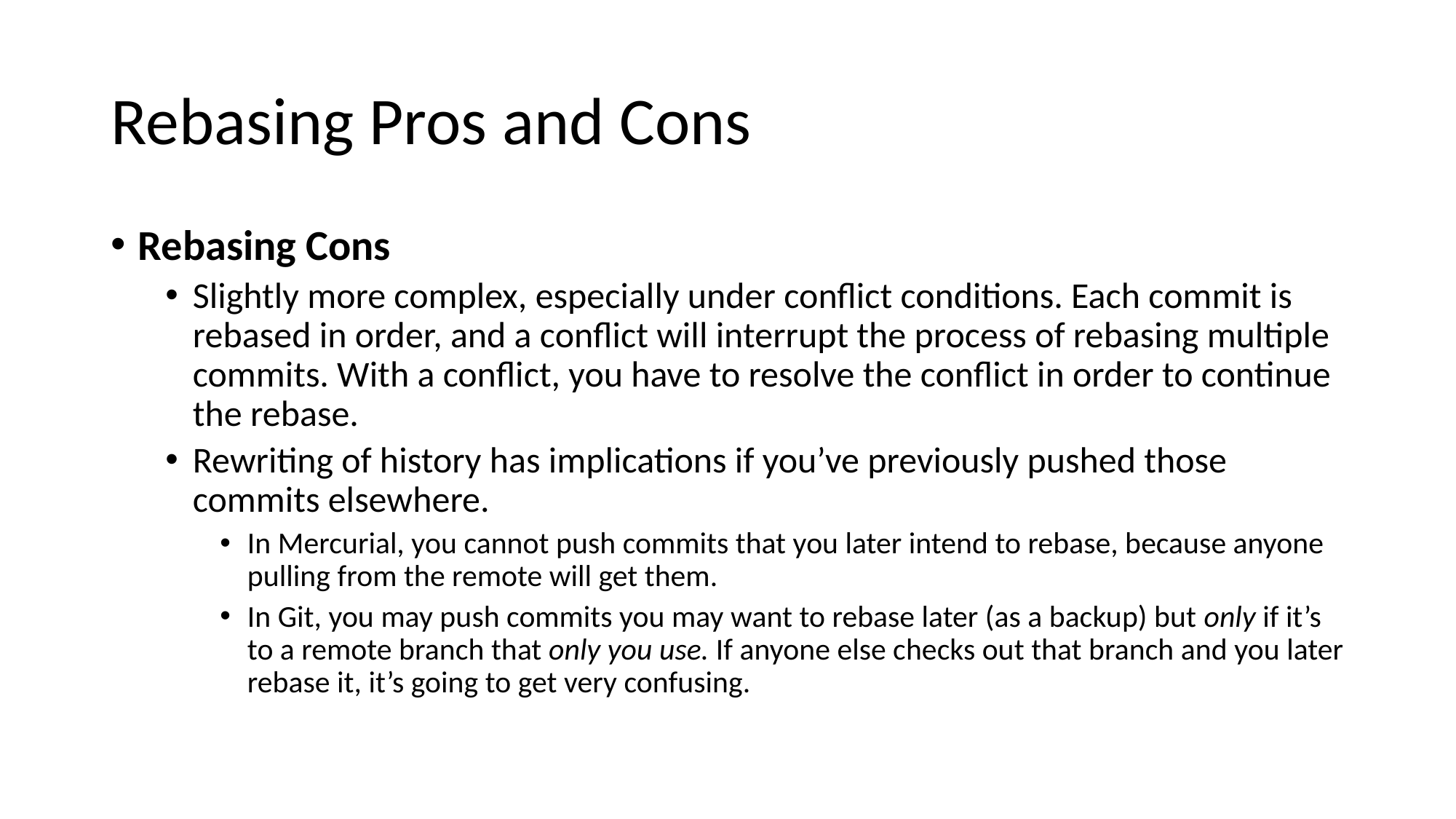

# Rebasing Pros and Cons
Rebasing Cons
Slightly more complex, especially under conflict conditions. Each commit is rebased in order, and a conflict will interrupt the process of rebasing multiple commits. With a conflict, you have to resolve the conflict in order to continue the rebase.
Rewriting of history has implications if you’ve previously pushed those commits elsewhere.
In Mercurial, you cannot push commits that you later intend to rebase, because anyone pulling from the remote will get them.
In Git, you may push commits you may want to rebase later (as a backup) but only if it’s to a remote branch that only you use. If anyone else checks out that branch and you later rebase it, it’s going to get very confusing.